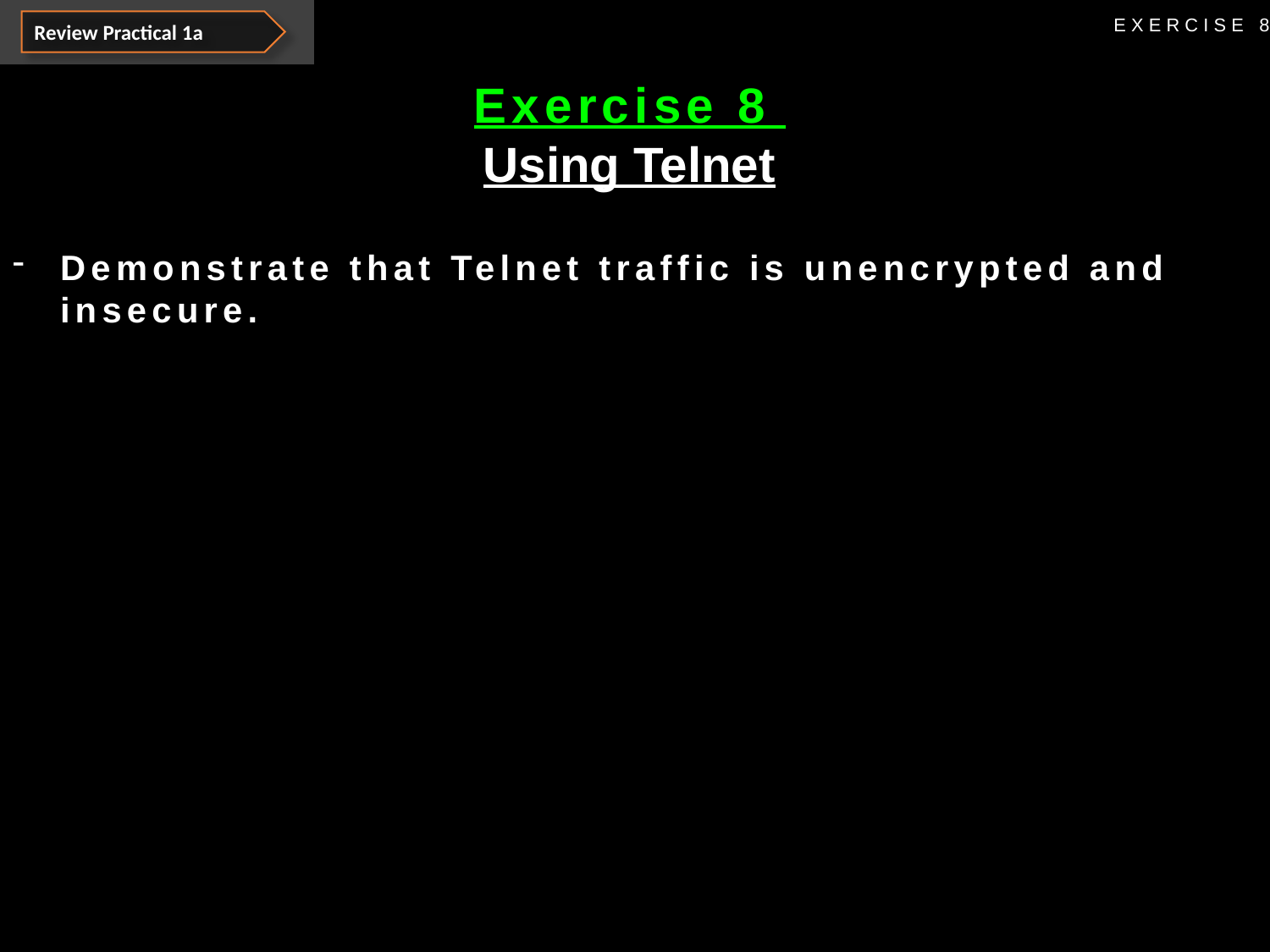

Review Practical 1a

EXERCISE 8
Exercise 8
Using Telnet

Demonstrate that Telnet traffic is unencrypted and insecure.